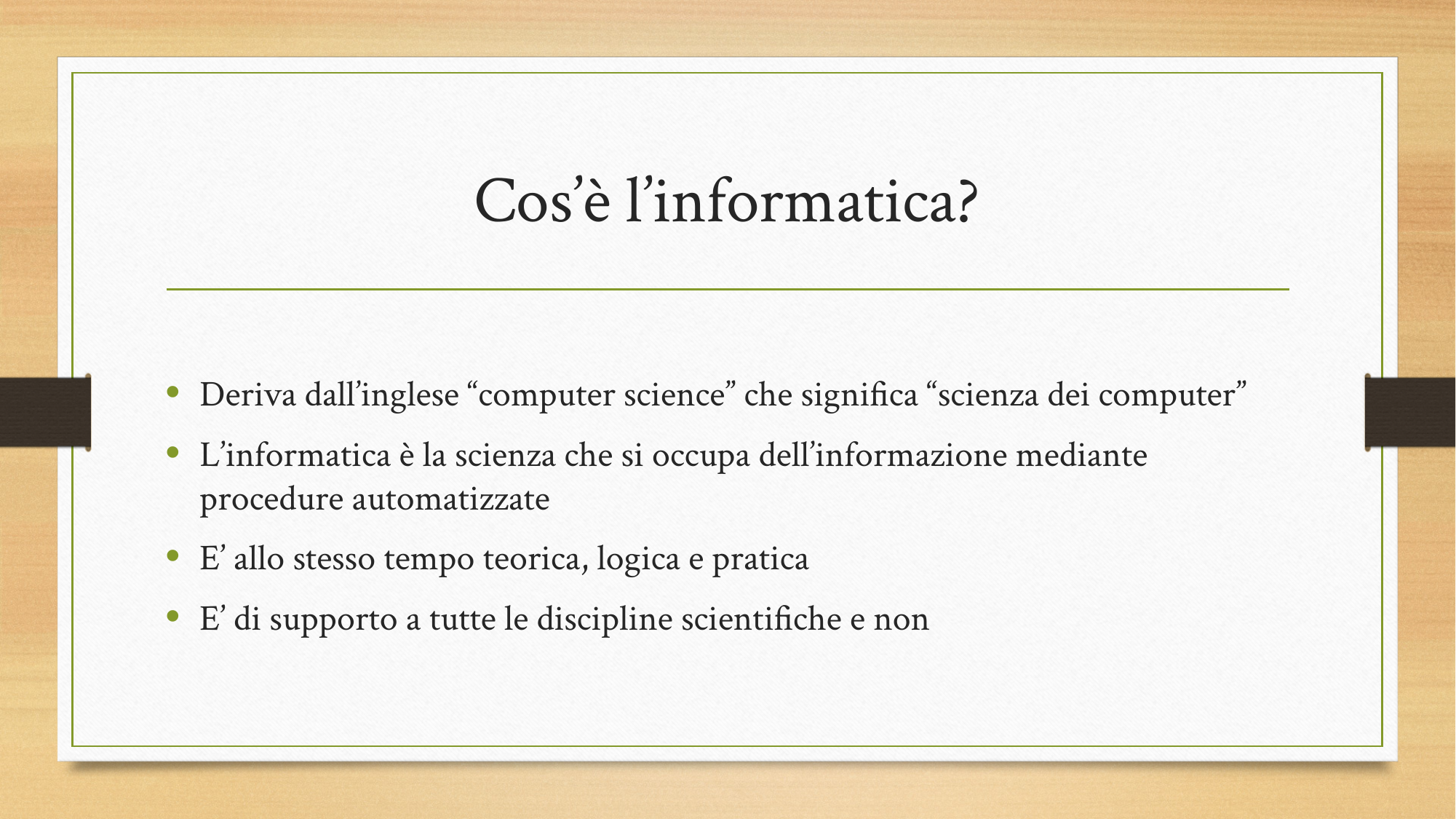

# Cos’è l’informatica?
Deriva dall’inglese “computer science” che significa “scienza dei computer”
L’informatica è la scienza che si occupa dell’informazione mediante procedure automatizzate
E’ allo stesso tempo teorica, logica e pratica
E’ di supporto a tutte le discipline scientifiche e non